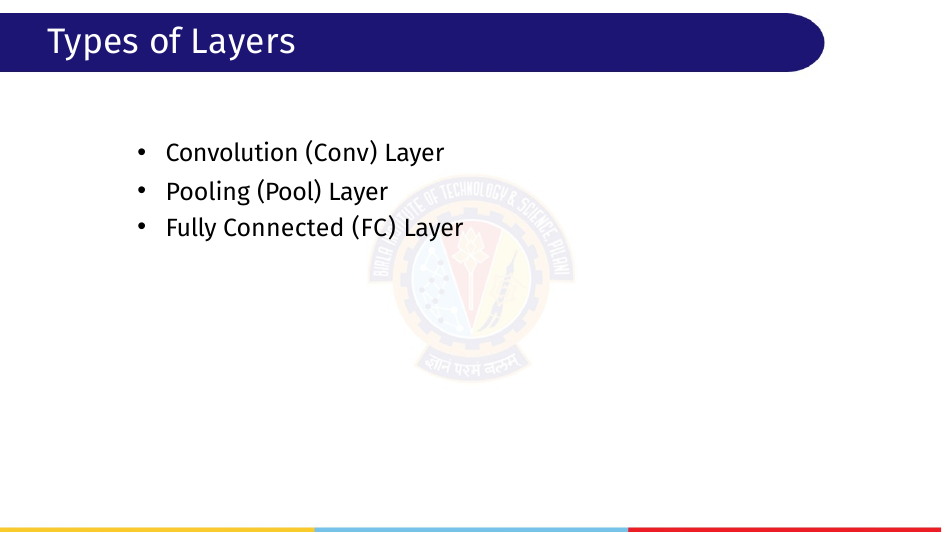

Types of Layers
Convolution (Conv) Layer
Pooling (Pool) Layer
Fully Connected (FC) Layer